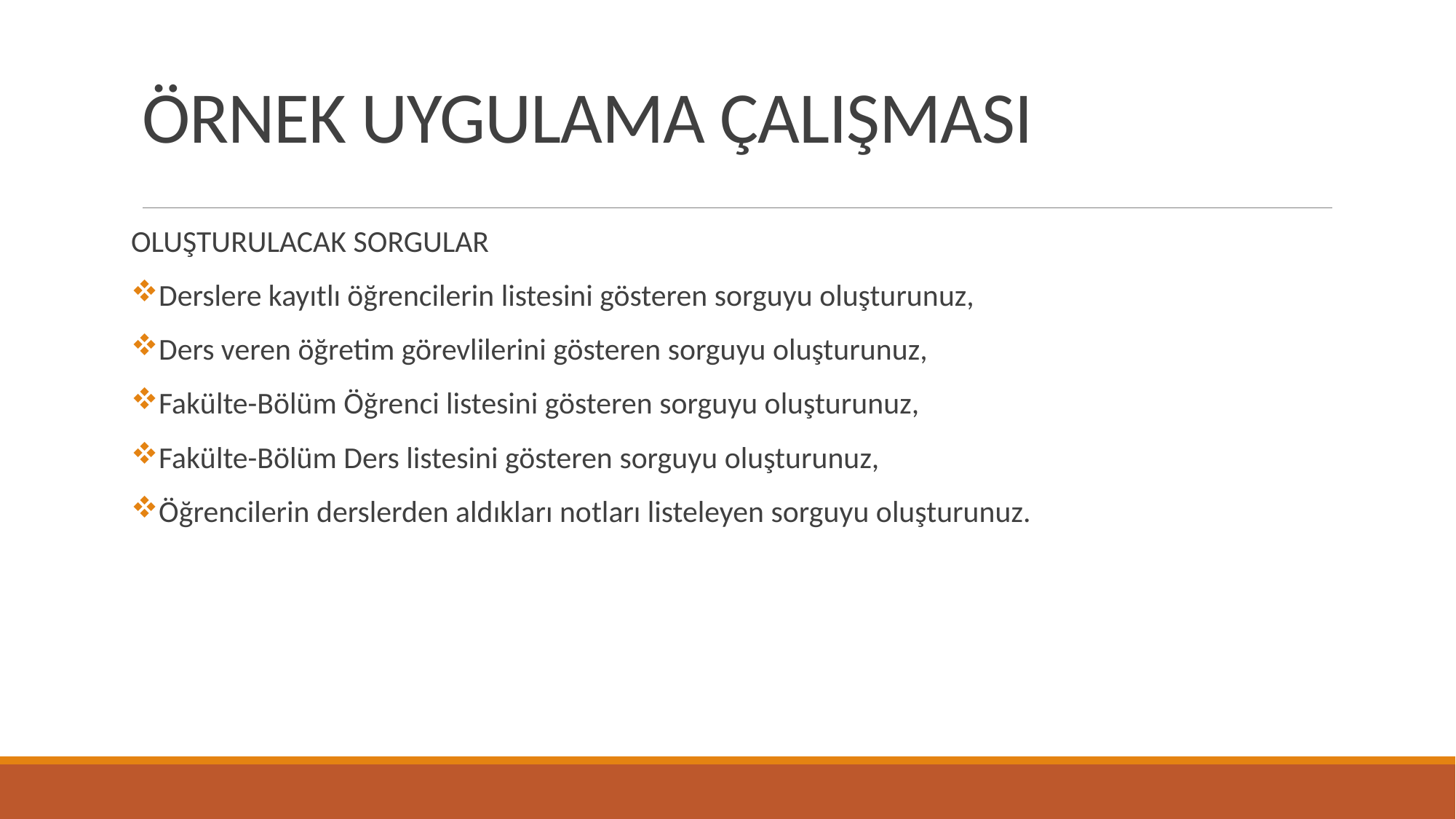

# ÖRNEK UYGULAMA ÇALIŞMASI
OLUŞTURULACAK SORGULAR
Derslere kayıtlı öğrencilerin listesini gösteren sorguyu oluşturunuz,
Ders veren öğretim görevlilerini gösteren sorguyu oluşturunuz,
Fakülte-Bölüm Öğrenci listesini gösteren sorguyu oluşturunuz,
Fakülte-Bölüm Ders listesini gösteren sorguyu oluşturunuz,
Öğrencilerin derslerden aldıkları notları listeleyen sorguyu oluşturunuz.